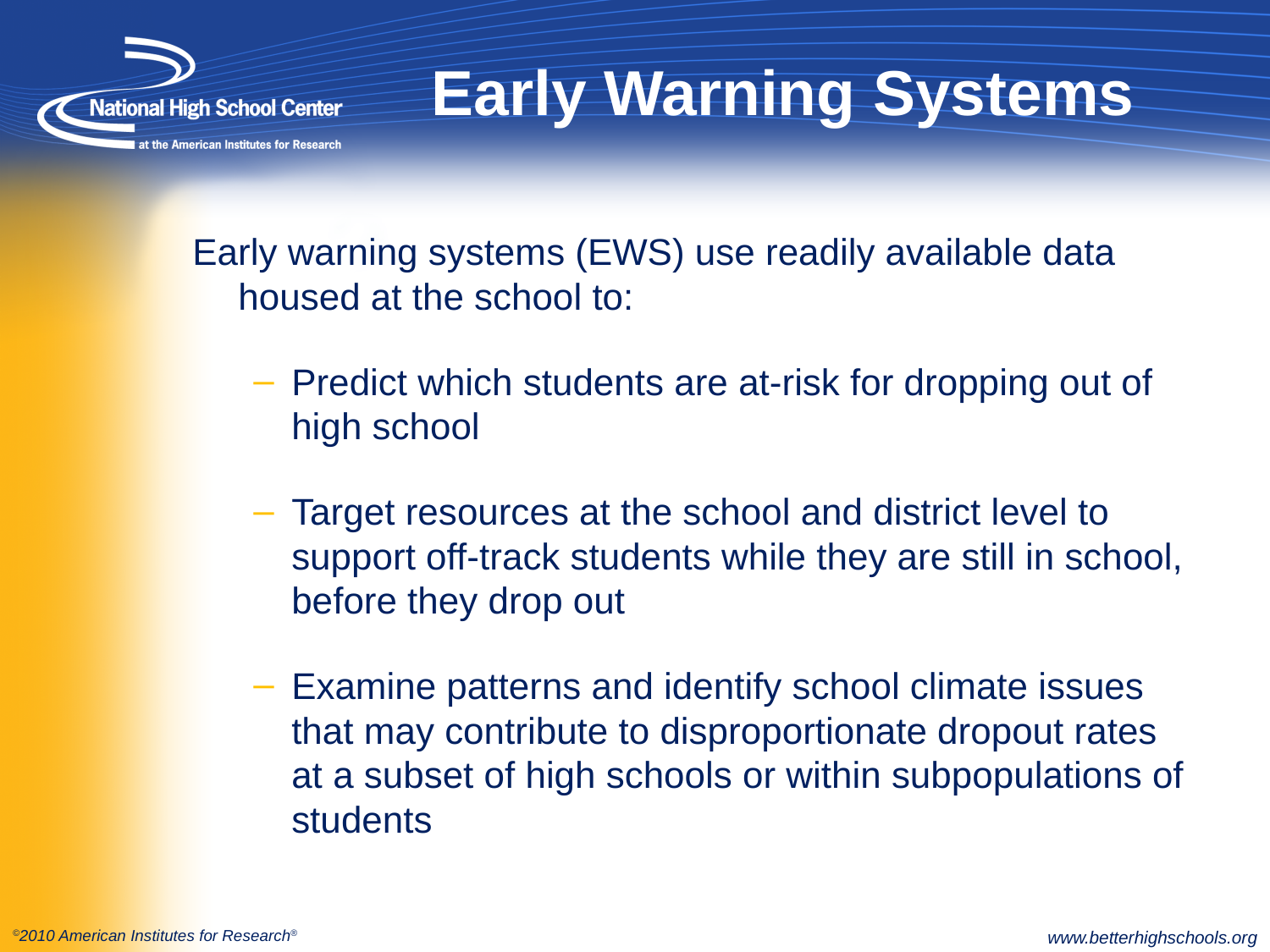

# Early Warning Systems
Early warning systems (EWS) use readily available data housed at the school to:
Predict which students are at-risk for dropping out of high school
Target resources at the school and district level to support off-track students while they are still in school, before they drop out
Examine patterns and identify school climate issues that may contribute to disproportionate dropout rates at a subset of high schools or within subpopulations of students

www.betterhighschools.org